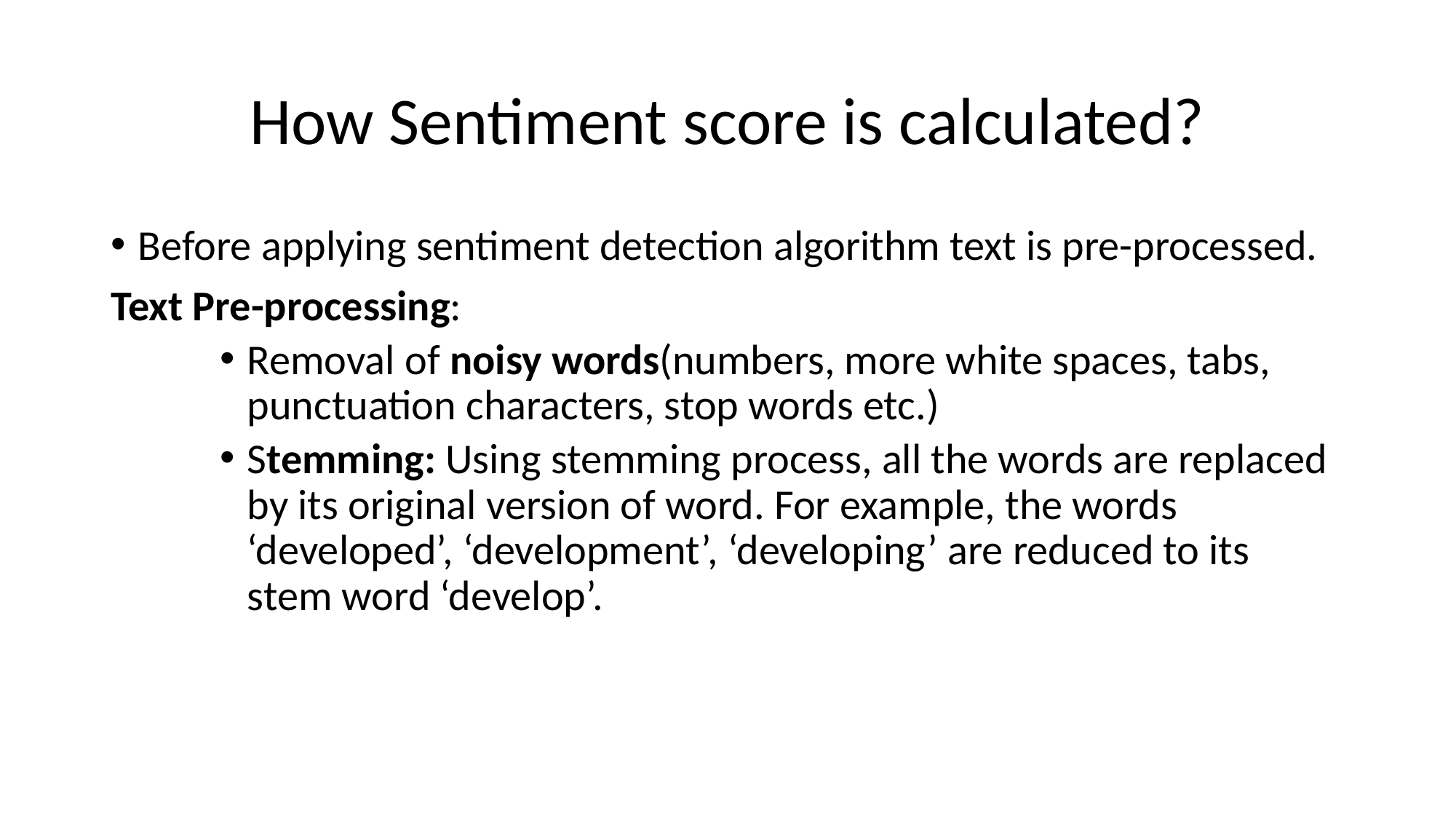

# How Sentiment score is calculated?
Before applying sentiment detection algorithm text is pre-processed.
Text Pre-processing:
Removal of noisy words(numbers, more white spaces, tabs, punctuation characters, stop words etc.)
Stemming: Using stemming process, all the words are replaced by its original version of word. For example, the words ‘developed’, ‘development’, ‘developing’ are reduced to its stem word ‘develop’.